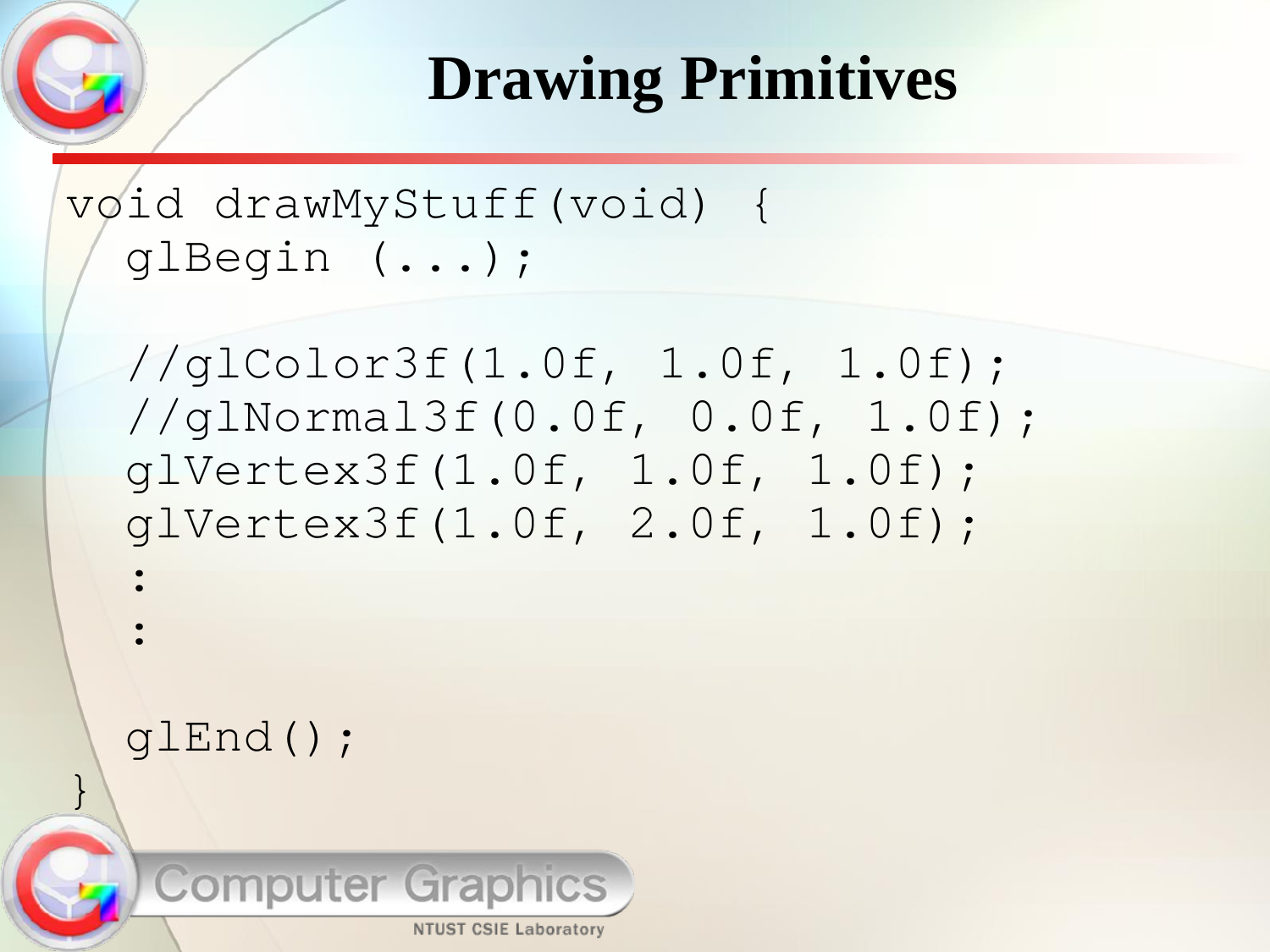

# Drawing Primitives
void drawMyStuff(void) {
  glBegin (...);

  //glColor3f(1.0f, 1.0f, 1.0f);
  //glNormal3f(0.0f, 0.0f, 1.0f);
  glVertex3f(1.0f, 1.0f, 1.0f);
  glVertex3f(1.0f, 2.0f, 1.0f);
  :
  :

  glEnd();
}